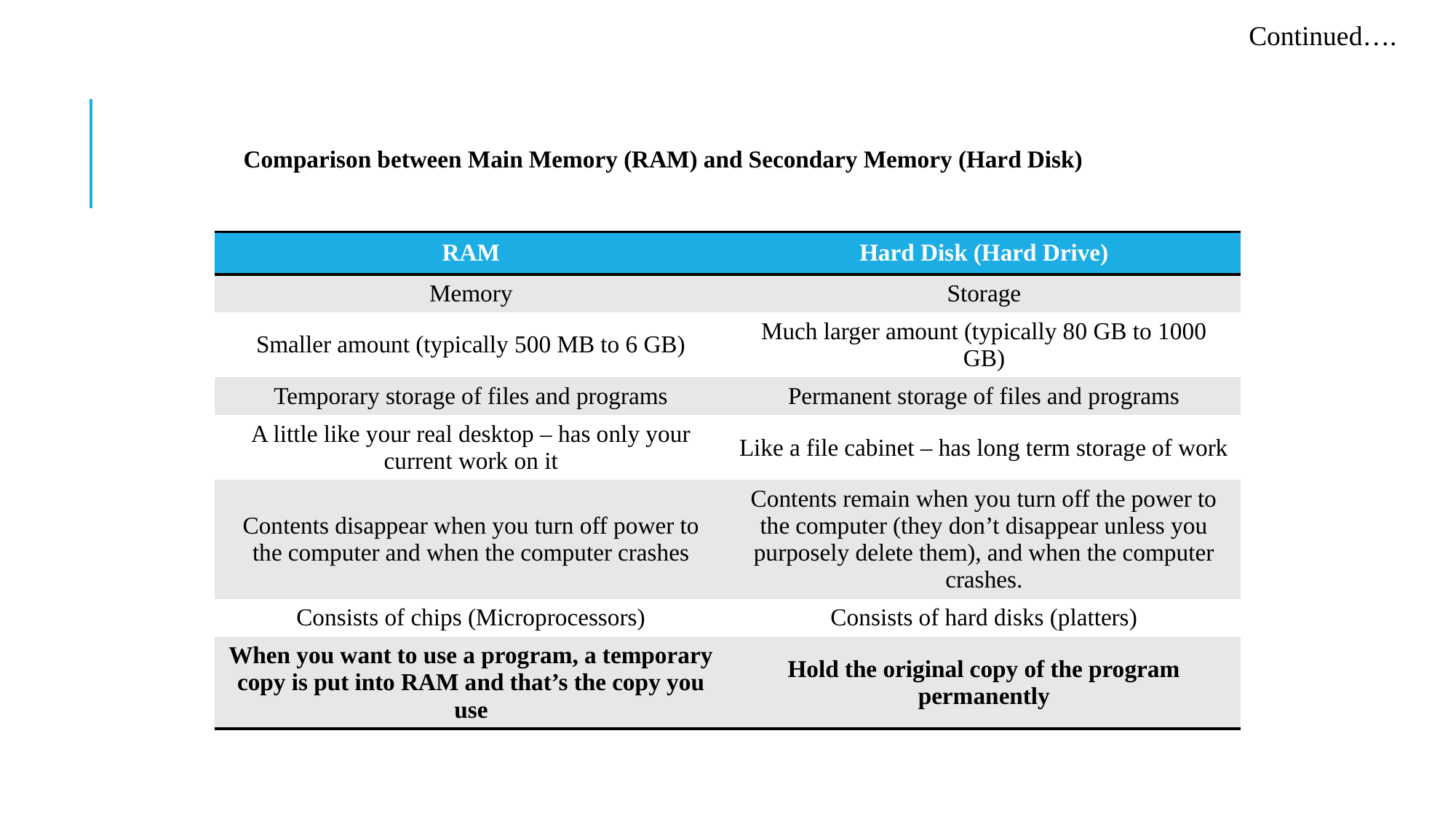

Continued….
Comparison between Main Memory (RAM) and Secondary Memory (Hard Disk)
| RAM | Hard Disk (Hard Drive) |
| --- | --- |
| Memory | Storage |
| Smaller amount (typically 500 MB to 6 GB) | Much larger amount (typically 80 GB to 1000 GB) |
| Temporary storage of files and programs | Permanent storage of files and programs |
| A little like your real desktop – has only your current work on it | Like a file cabinet – has long term storage of work |
| Contents disappear when you turn off power to the computer and when the computer crashes | Contents remain when you turn off the power to the computer (they don’t disappear unless you purposely delete them), and when the computer crashes. |
| Consists of chips (Microprocessors) | Consists of hard disks (platters) |
| When you want to use a program, a temporary copy is put into RAM and that’s the copy you use | Hold the original copy of the program permanently |